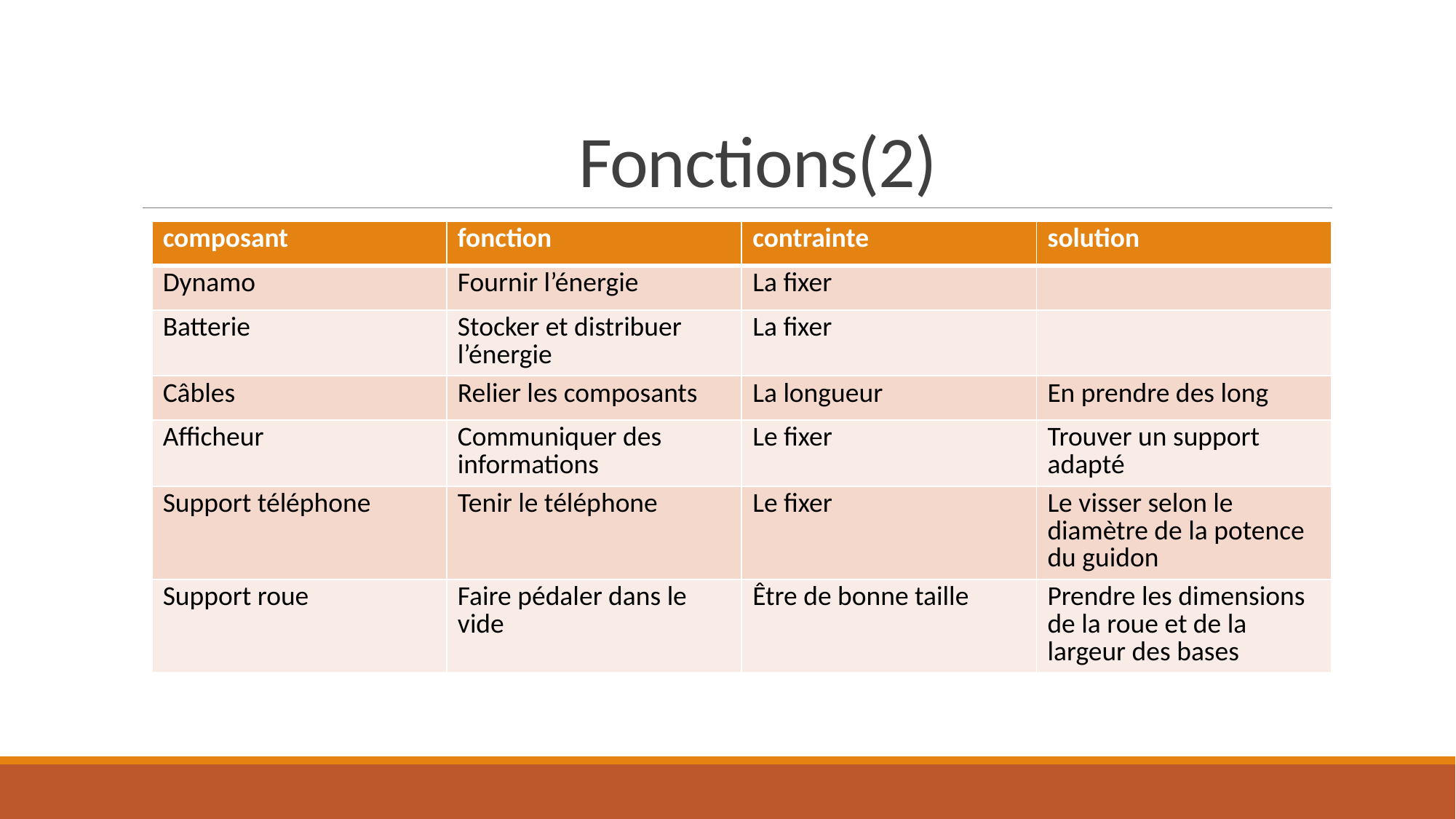

# Fonctions(2)
| composant | fonction | contrainte | solution |
| --- | --- | --- | --- |
| Dynamo | Fournir l’énergie | La fixer |  |
| Batterie | Stocker et distribuer l’énergie | La fixer |  |
| Câbles | Relier les composants | La longueur | En prendre des long |
| Afficheur | Communiquer des informations | Le fixer | Trouver un support adapté |
| Support téléphone | Tenir le téléphone | Le fixer | Le visser selon le diamètre de la potence du guidon |
| Support roue | Faire pédaler dans le vide | Être de bonne taille | Prendre les dimensions de la roue et de la largeur des bases |